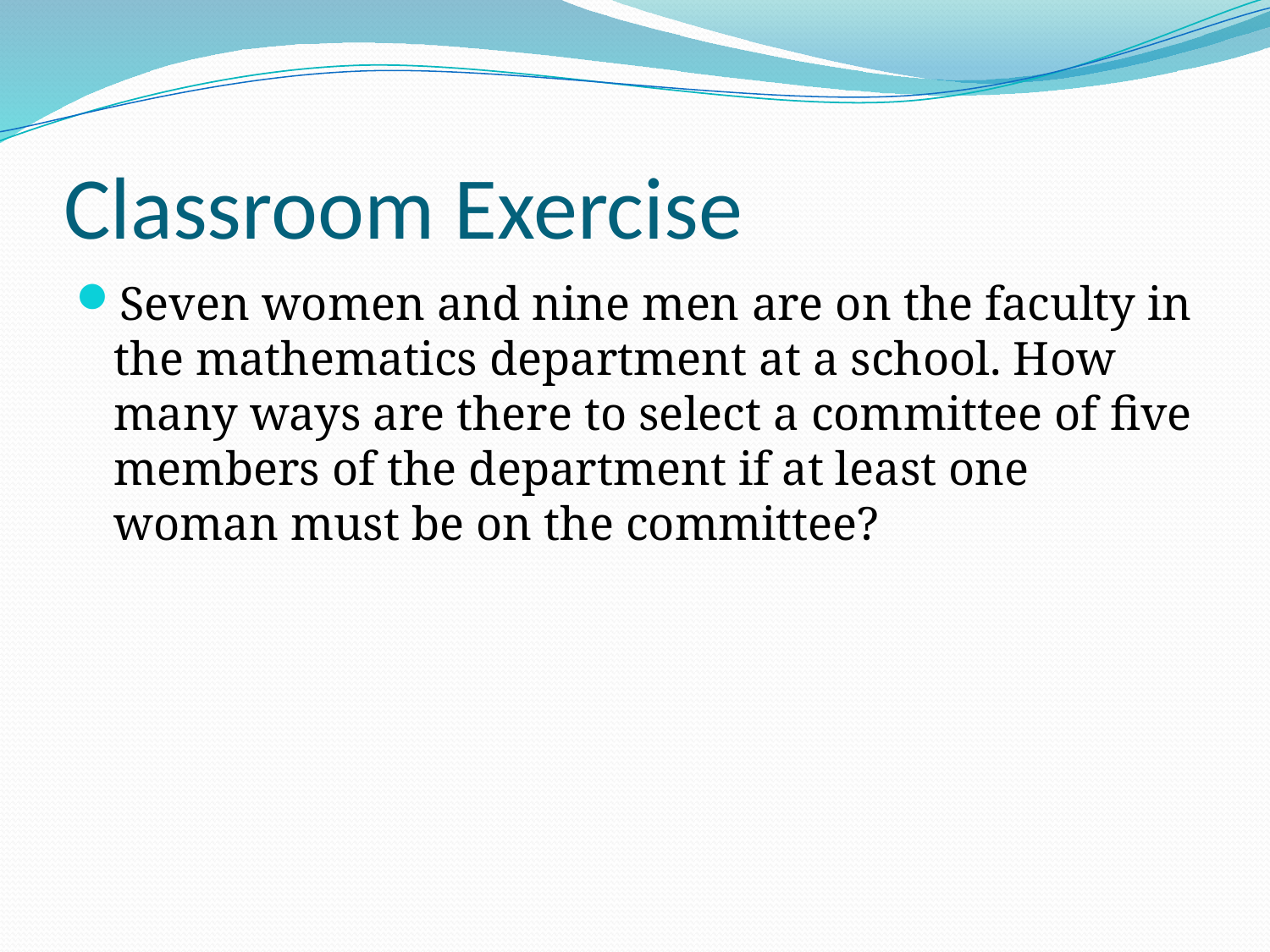

# Classroom Exercise
Seven women and nine men are on the faculty in the mathematics department at a school. How many ways are there to select a committee of ﬁve members of the department if at least one woman must be on the committee?